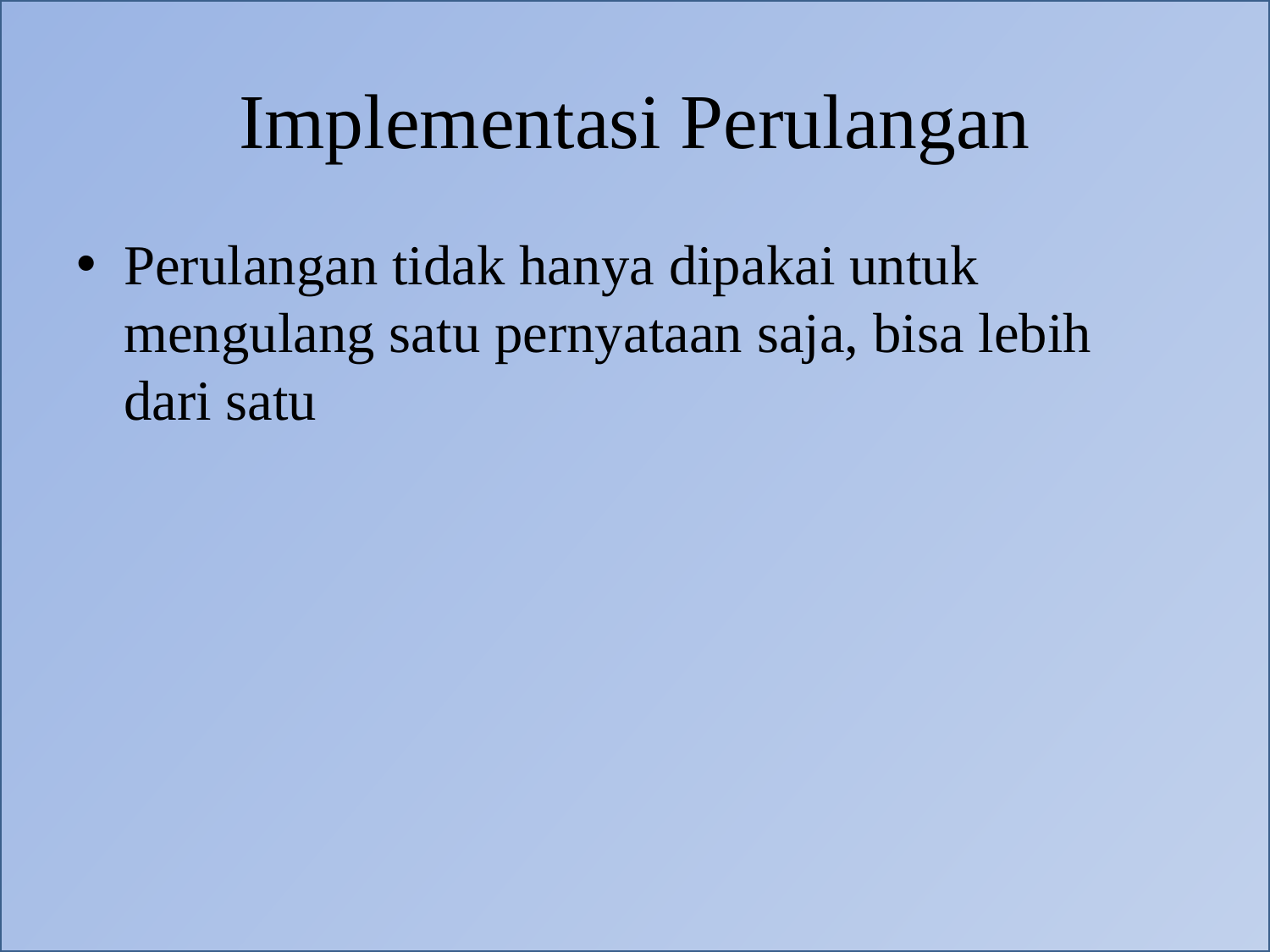

# Implementasi Perulangan
Perulangan tidak hanya dipakai untuk mengulang satu pernyataan saja, bisa lebih dari satu